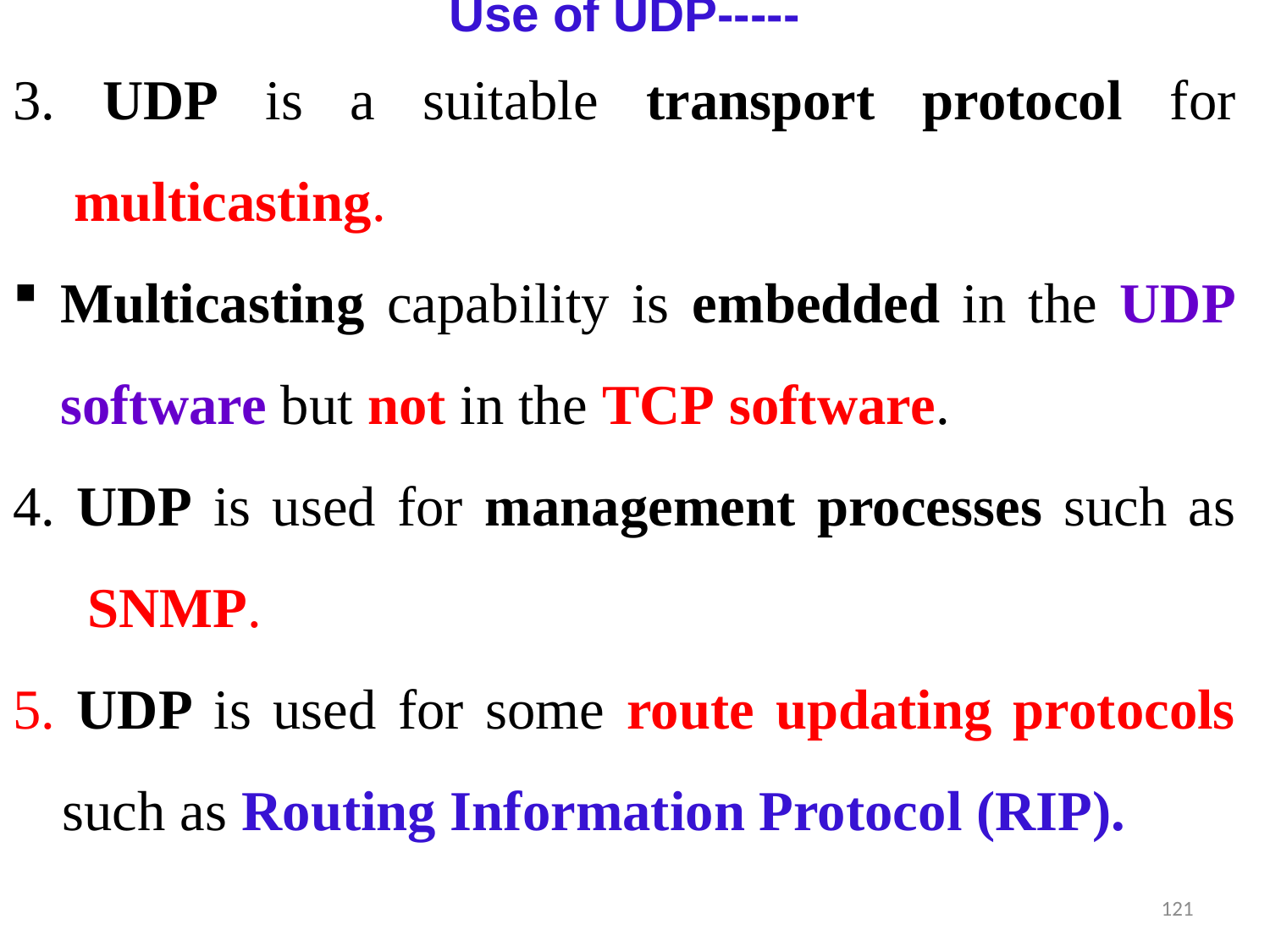

# Use of UDP-----
3. UDP is a suitable transport protocol for multicasting.
Multicasting capability is embedded in the UDP software but not in the TCP software.
4. UDP is used for management processes such as SNMP.
5. UDP is used for some route updating protocols such as Routing Information Protocol (RIP).
121